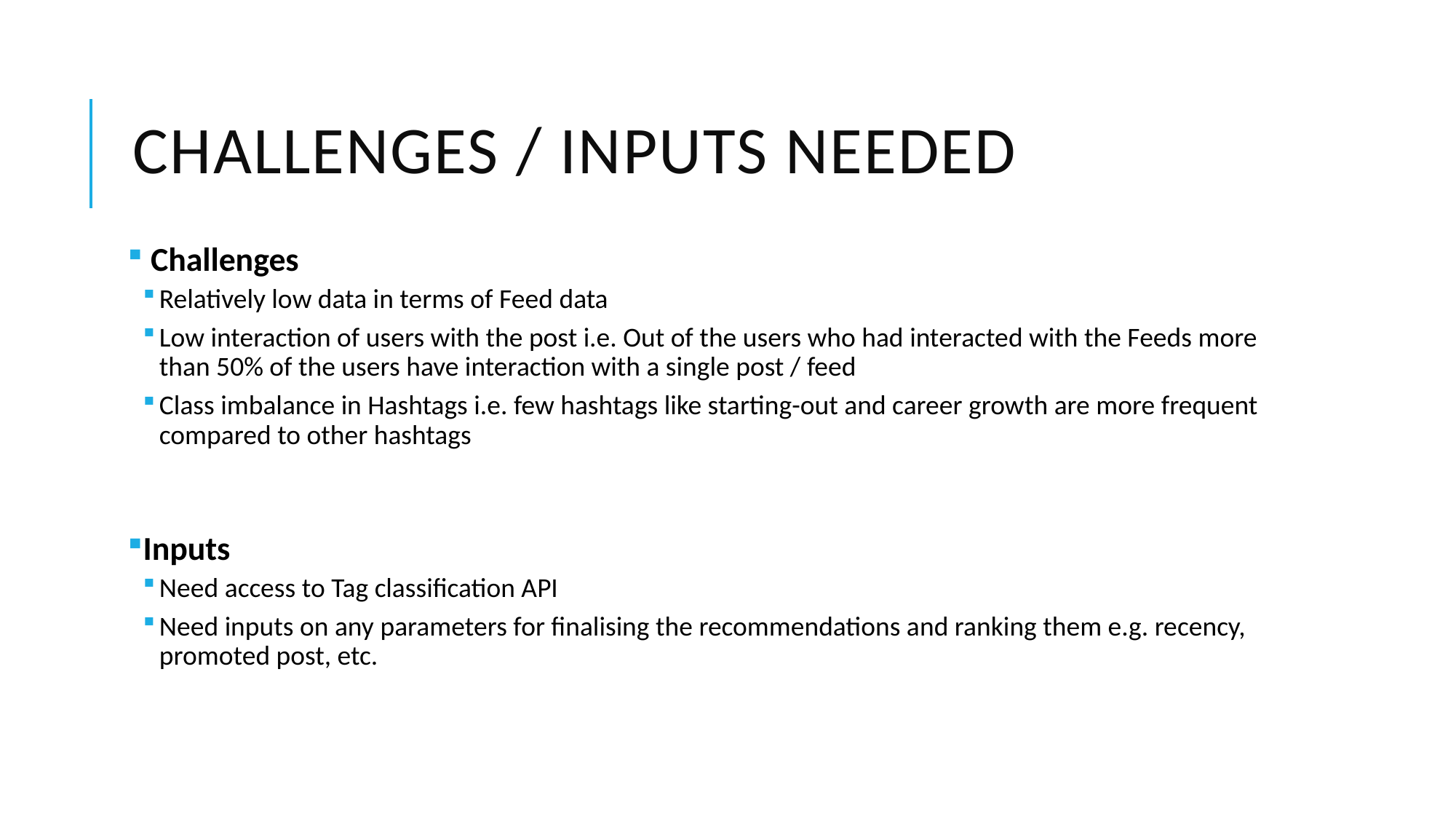

# Challenges / Inputs Needed
 Challenges
Relatively low data in terms of Feed data
Low interaction of users with the post i.e. Out of the users who had interacted with the Feeds more than 50% of the users have interaction with a single post / feed
Class imbalance in Hashtags i.e. few hashtags like starting-out and career growth are more frequent compared to other hashtags

Inputs
Need access to Tag classification API
Need inputs on any parameters for finalising the recommendations and ranking them e.g. recency, promoted post, etc.